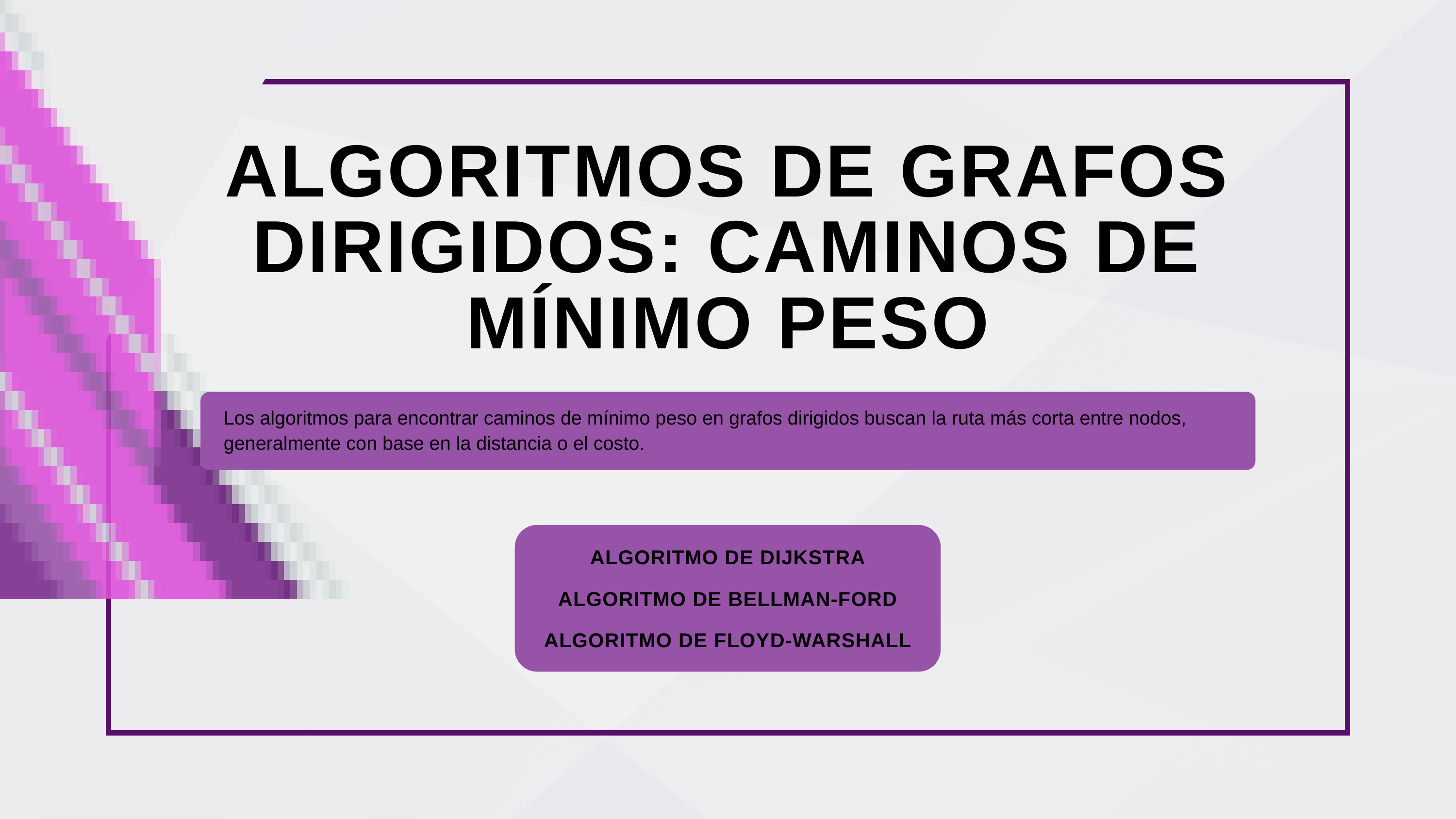

ALGORITMOS DE GRAFOS DIRIGIDOS: CAMINOS DE MÍNIMO PESO

Los algoritmos para encontrar caminos de mínimo peso en grafos dirigidos buscan la ruta más corta entre nodos, generalmente con base en la distancia o el costo.

ALGORITMO DE DIJKSTRA

ALGORITMO DE BELLMAN-FORD

ALGORITMO DE FLOYD-WARSHALL